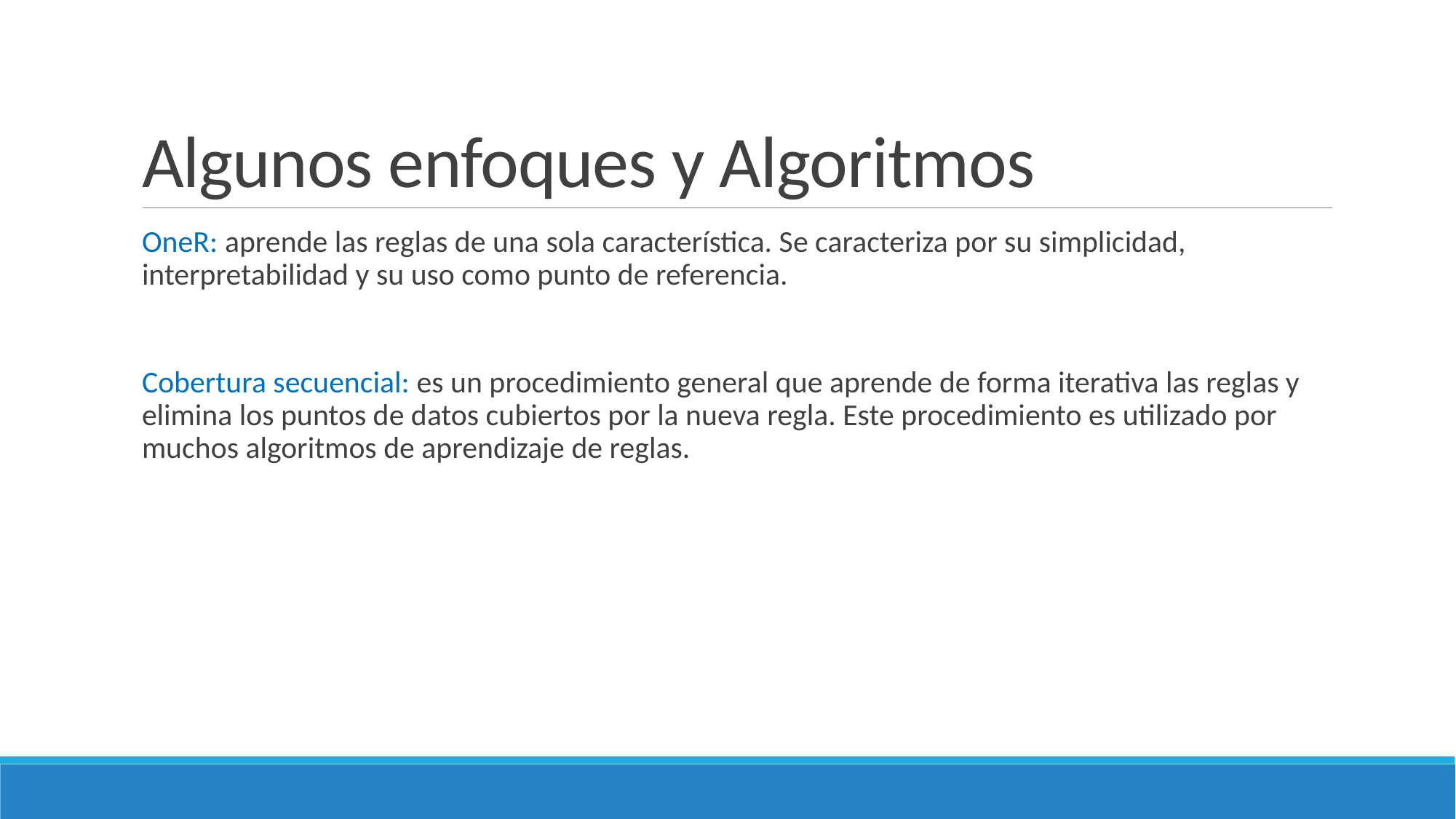

# Algunos enfoques y Algoritmos
OneR: aprende las reglas de una sola característica. Se caracteriza por su simplicidad, interpretabilidad y su uso como punto de referencia.

Cobertura secuencial: es un procedimiento general que aprende de forma iterativa las reglas y elimina los puntos de datos cubiertos por la nueva regla. Este procedimiento es utilizado por muchos algoritmos de aprendizaje de reglas.